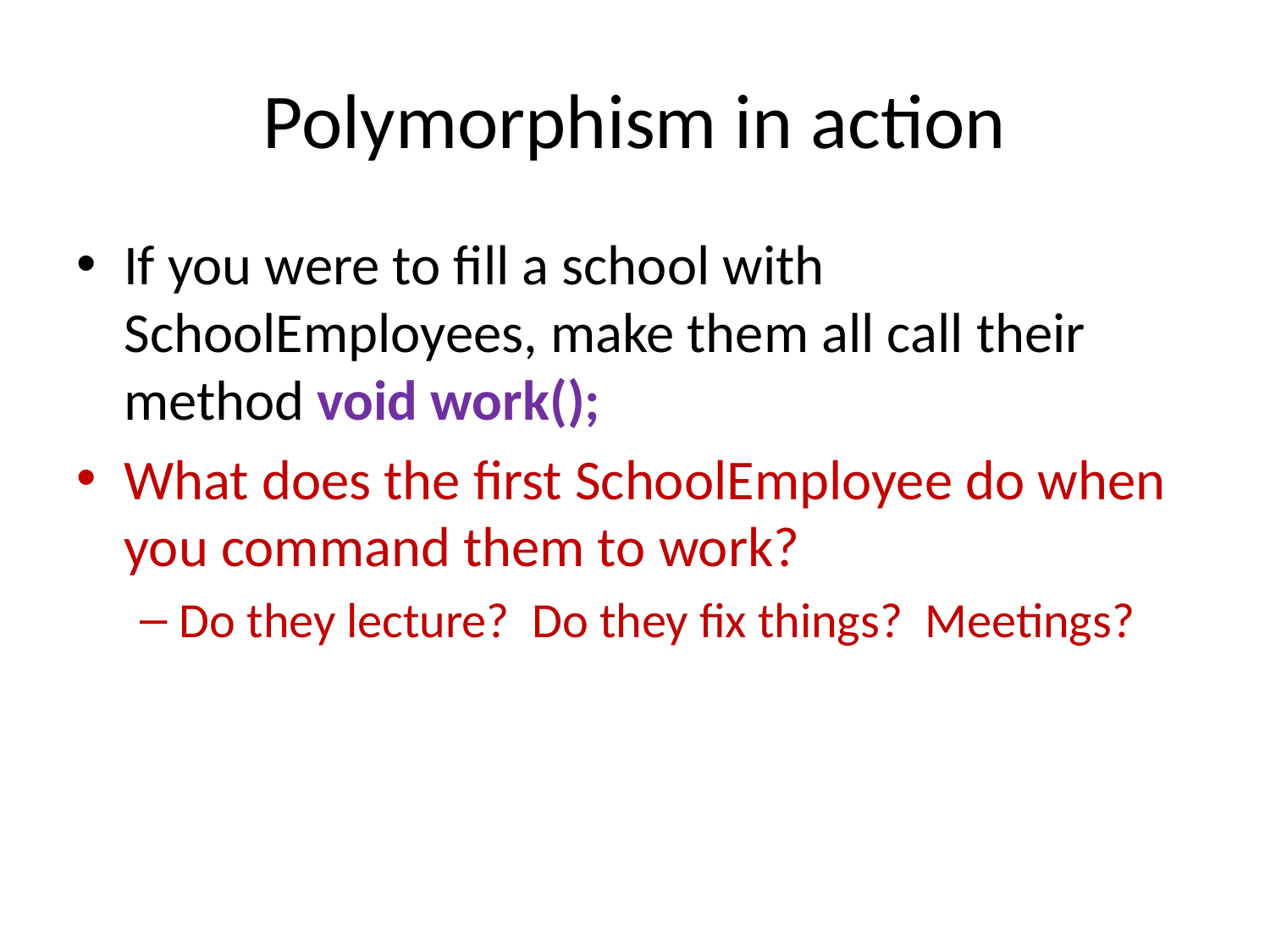

# Polymorphism in action
If you were to fill a school with SchoolEmployees, make them all call their method void work();
What does the first SchoolEmployee do when you command them to work?
Do they lecture?  Do they fix things?  Meetings?